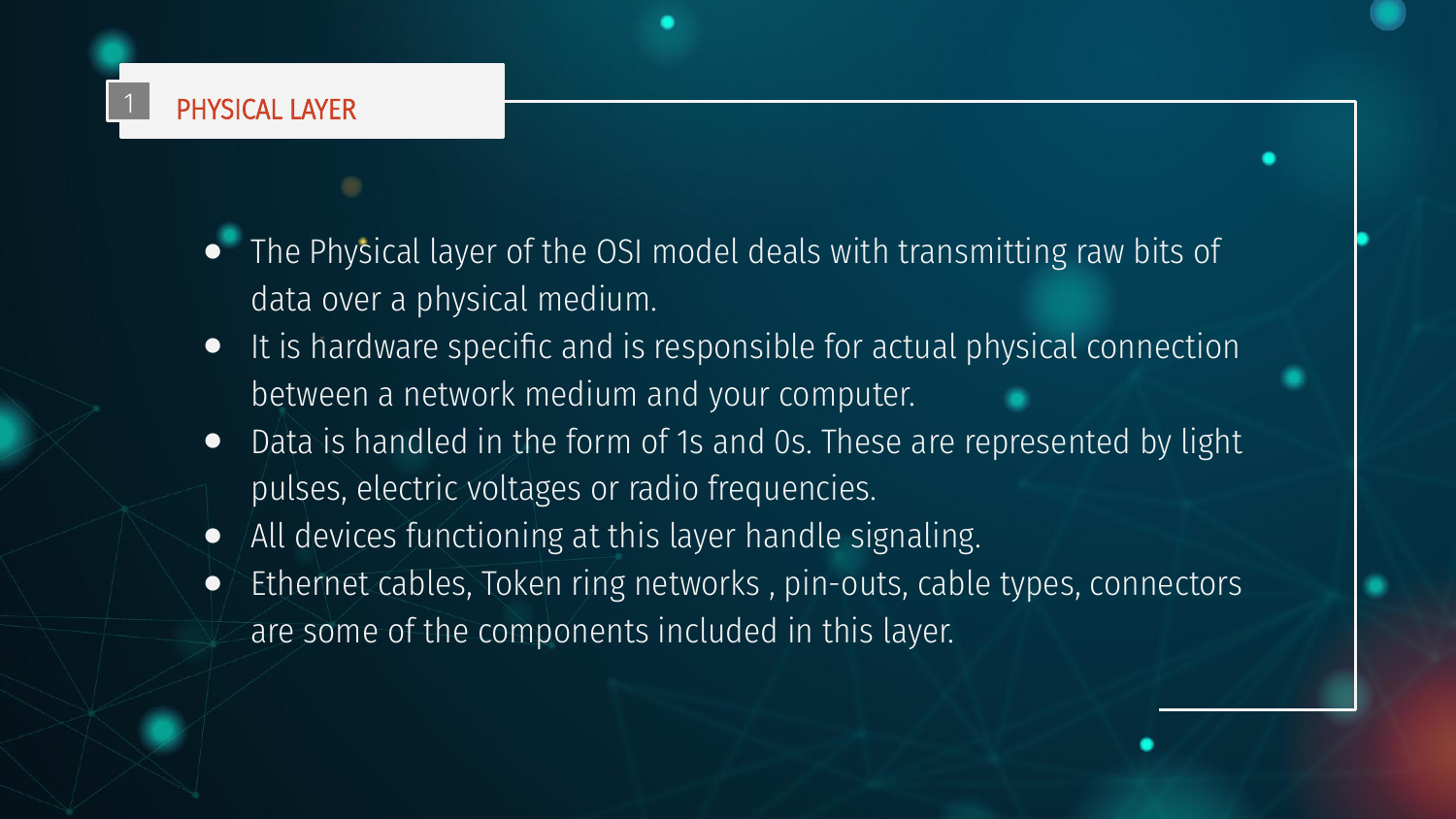

PHYSICAL LAYER
1

The Physical layer of the OSI model deals with transmitting raw bits of data over a physical medium.
It is hardware specific and is responsible for actual physical connection between a network medium and your computer.
Data is handled in the form of 1s and 0s. These are represented by light pulses, electric voltages or radio frequencies.
All devices functioning at this layer handle signaling.
Ethernet cables, Token ring networks , pin-outs, cable types, connectors are some of the components included in this layer.